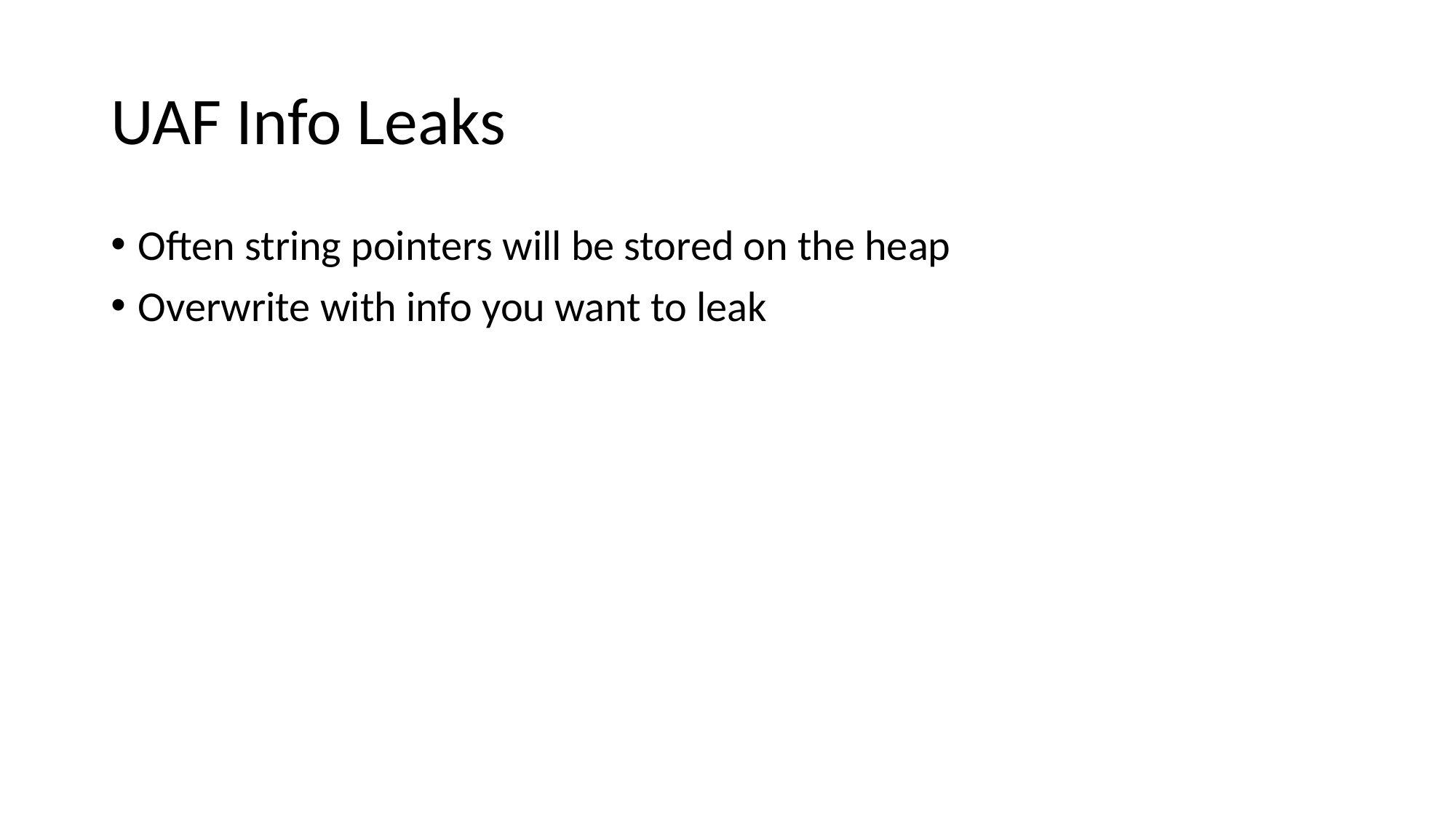

# UAF Info Leaks
Often string pointers will be stored on the heap
Overwrite with info you want to leak